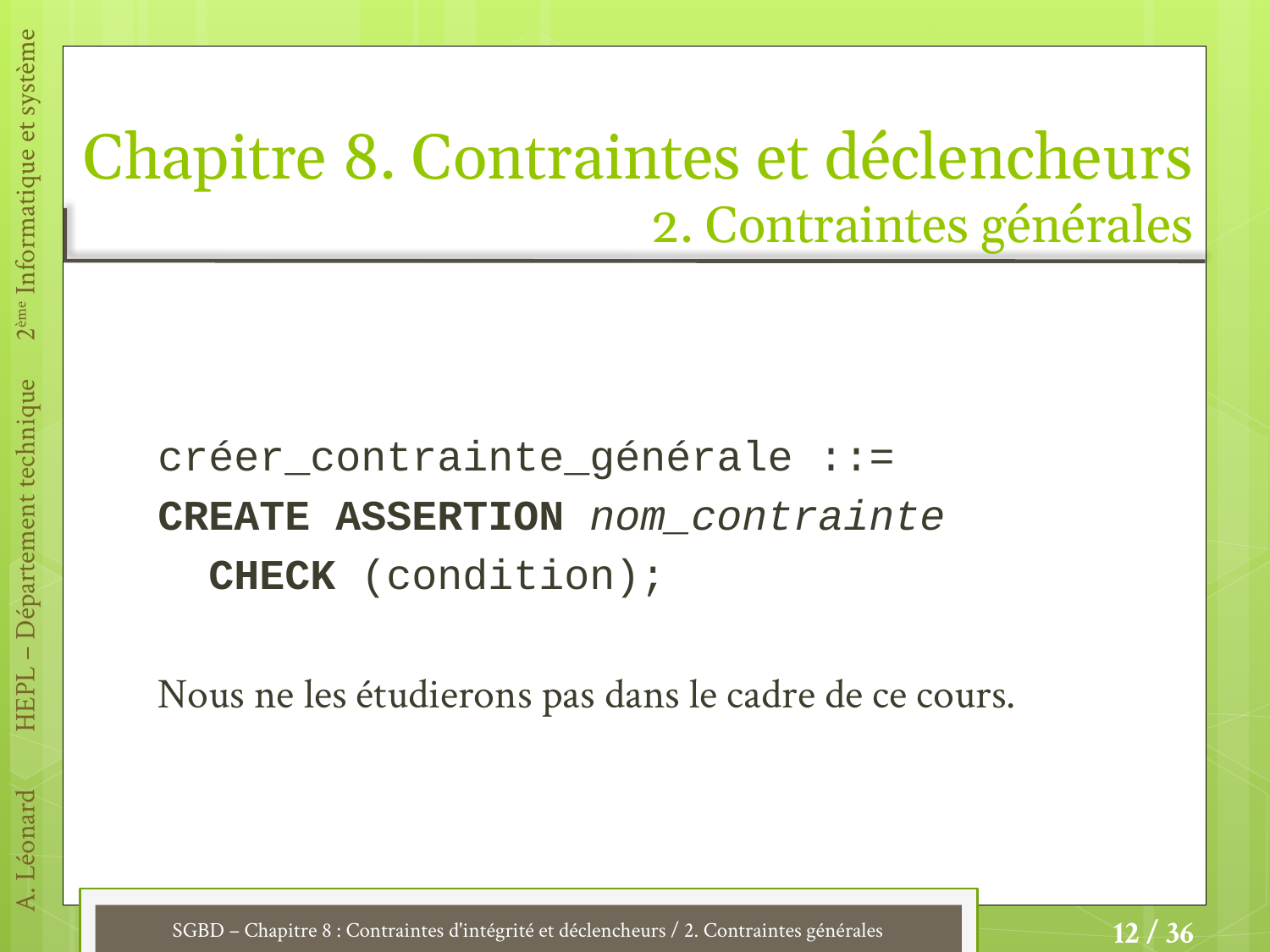

# Chapitre 8. Contraintes et déclencheurs 2. Contraintes générales
créer_contrainte_générale ::=
CREATE ASSERTION nom_contrainte
  CHECK (condition);

Nous ne les étudierons pas dans le cadre de ce cours.
SGBD – Chapitre 8 : Contraintes d'intégrité et déclencheurs / 2. Contraintes générales